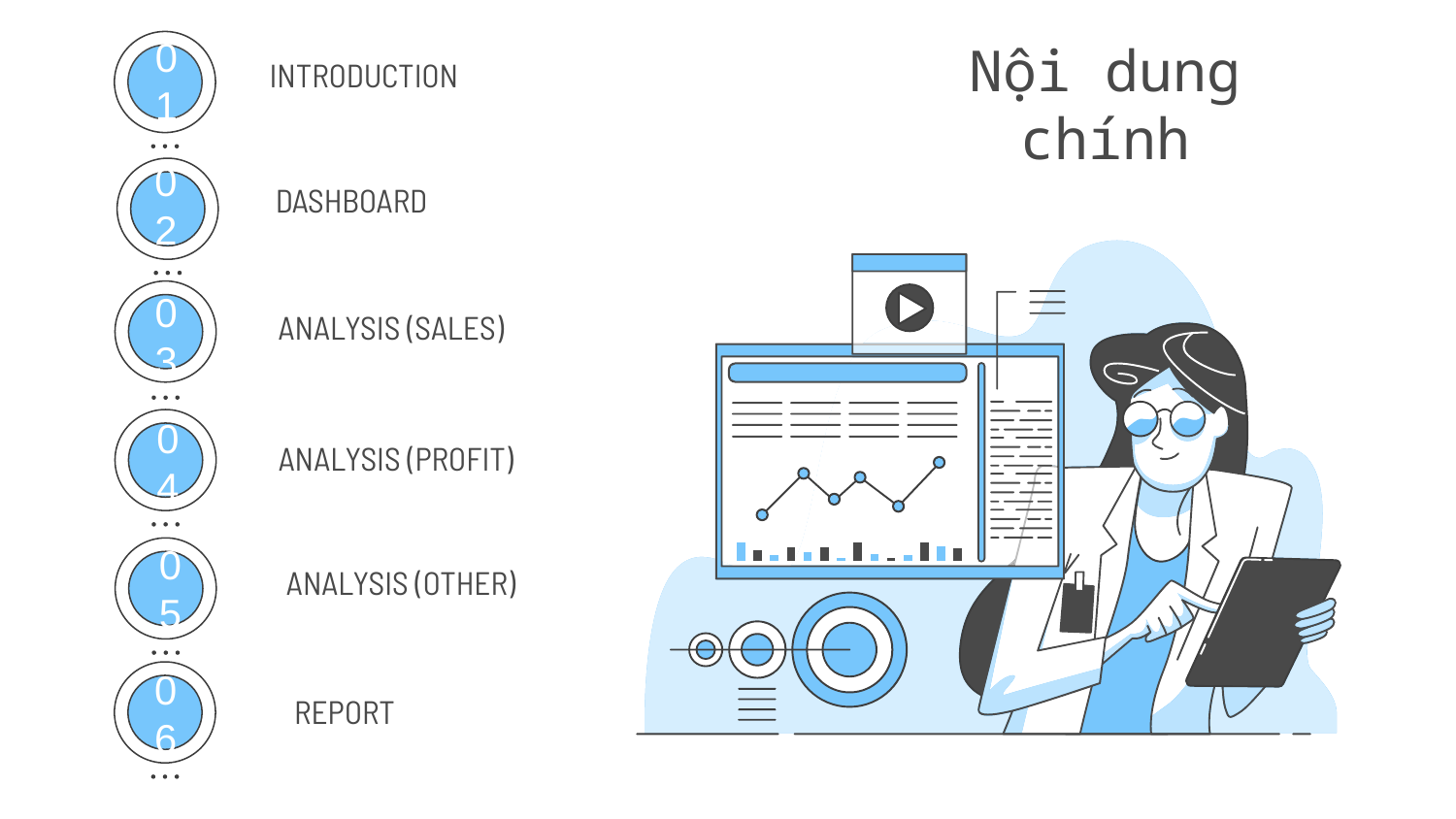

INTRODUCTION
01
# Nội dung chính

DASHBOARD
02

ANALYSIS (SALES)

03

ANALYSIS (PROFIT)
04

ANALYSIS (OTHER)
05

REPORT
06